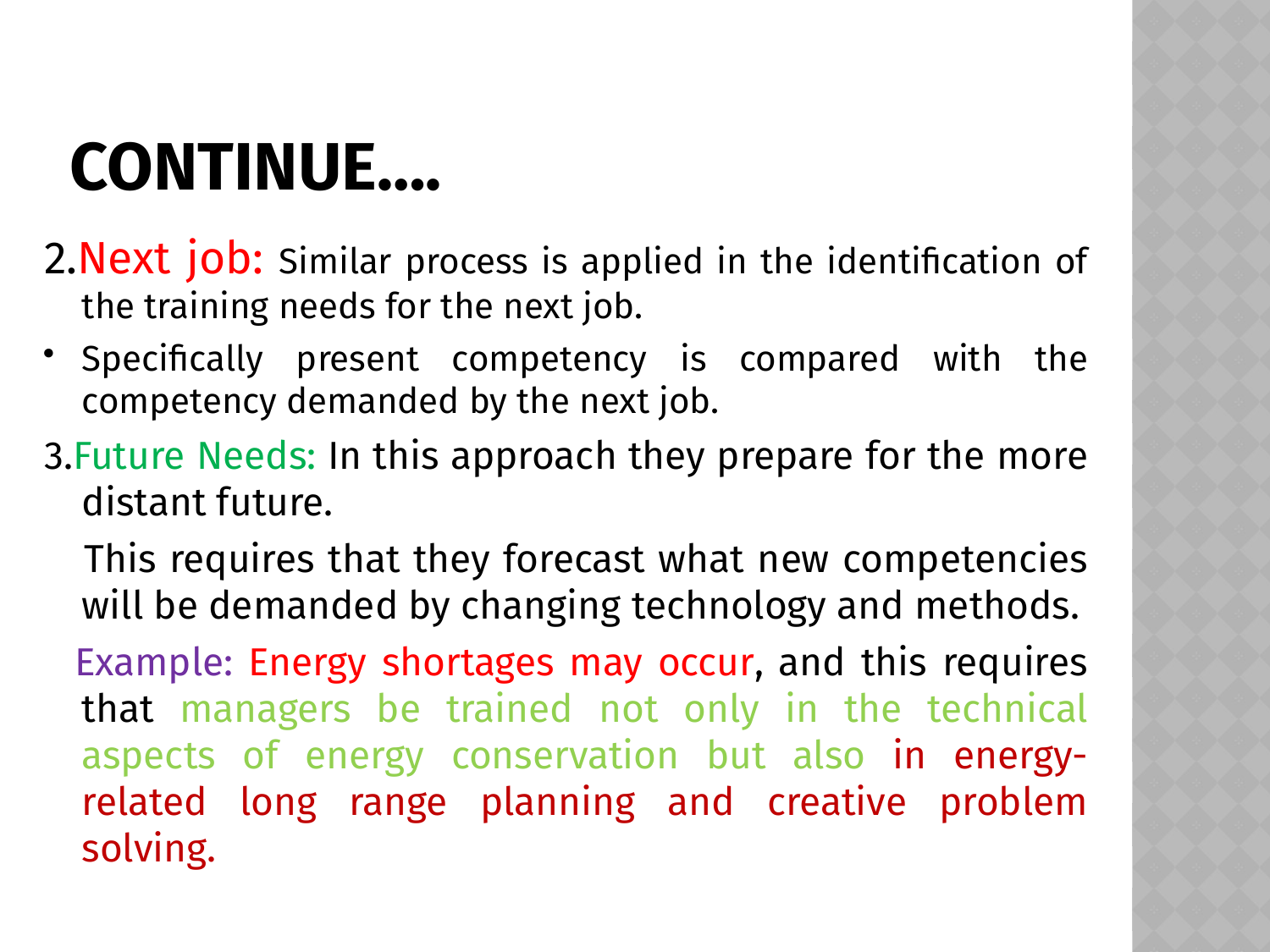

# CONTINUE….
2.Next job: Similar process is applied in the identification of the training needs for the next job.
Specifically present competency is compared with the competency demanded by the next job.
3.Future Needs: In this approach they prepare for the more distant future.
   This requires that they forecast what new competencies will be demanded by changing technology and methods.
  Example: Energy shortages may occur, and this requires that managers be trained not only in the technical aspects of energy conservation but also in energy- related long range planning and creative problem solving.